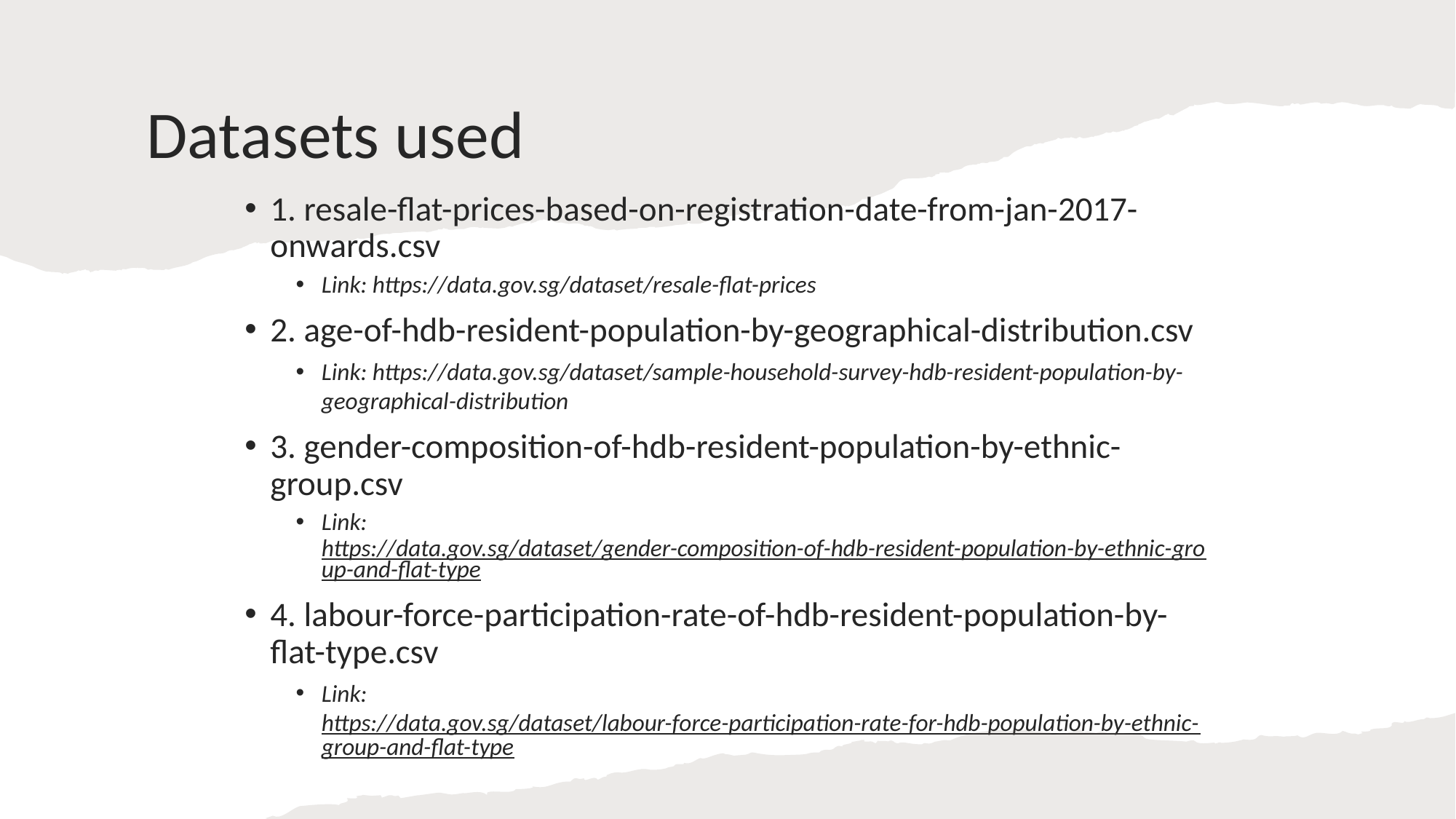

# Datasets used
1. resale-flat-prices-based-on-registration-date-from-jan-2017-onwards.csv
Link: https://data.gov.sg/dataset/resale-flat-prices
2. age-of-hdb-resident-population-by-geographical-distribution.csv
Link: https://data.gov.sg/dataset/sample-household-survey-hdb-resident-population-by-geographical-distribution
3. gender-composition-of-hdb-resident-population-by-ethnic-group.csv
Link: https://data.gov.sg/dataset/gender-composition-of-hdb-resident-population-by-ethnic-group-and-flat-type
4. labour-force-participation-rate-of-hdb-resident-population-by-flat-type.csv
Link: https://data.gov.sg/dataset/labour-force-participation-rate-for-hdb-population-by-ethnic-group-and-flat-type